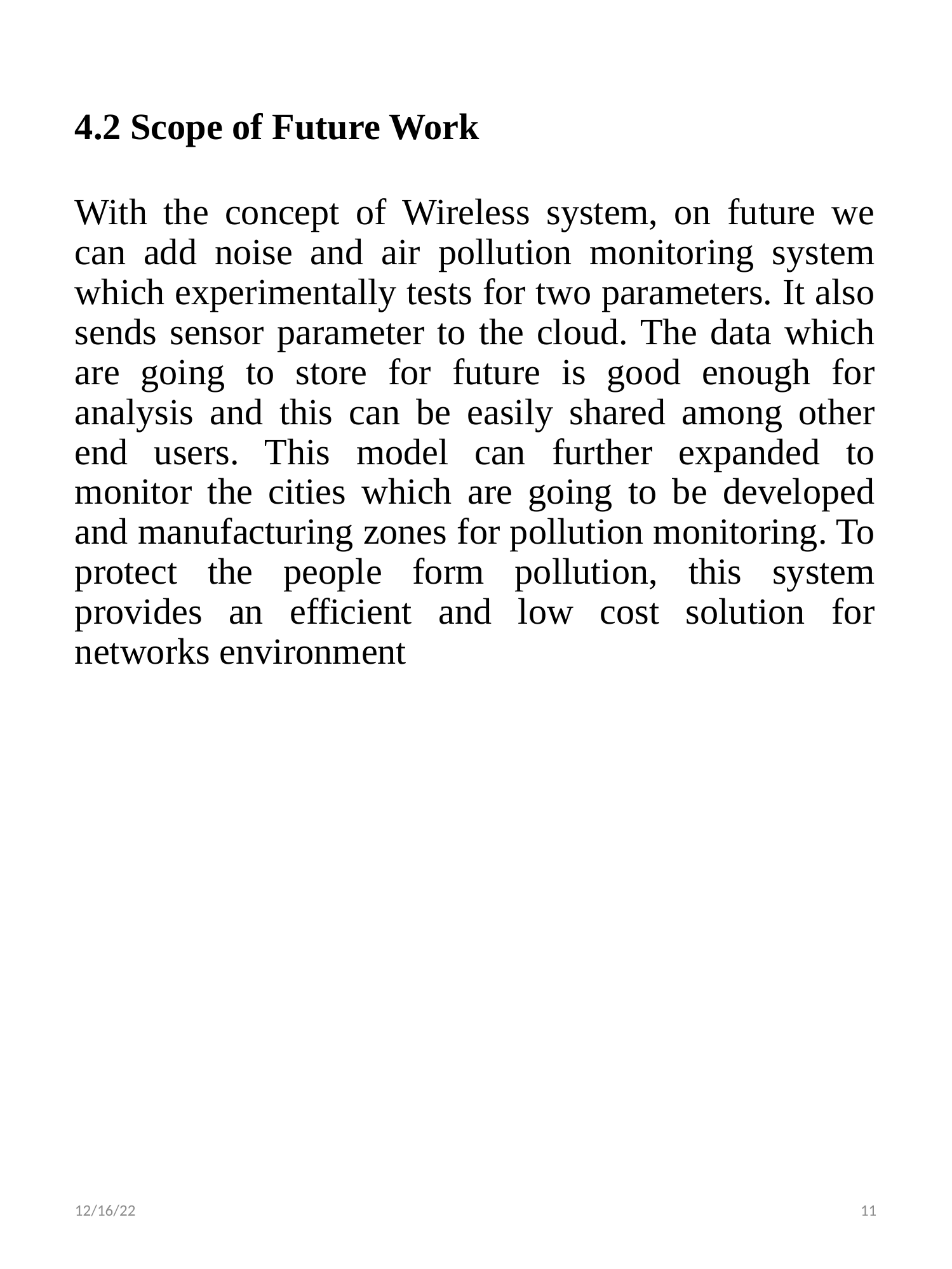

# 4.2 Scope of Future Work
With the concept of Wireless system, on future we can add noise and air pollution monitoring system which experimentally tests for two parameters. It also sends sensor parameter to the cloud. The data which are going to store for future is good enough for analysis and this can be easily shared among other end users. This model can further expanded to monitor the cities which are going to be developed and manufacturing zones for pollution monitoring. To protect the people form pollution, this system provides an efficient and low cost solution for networks environment
12/16/22
11